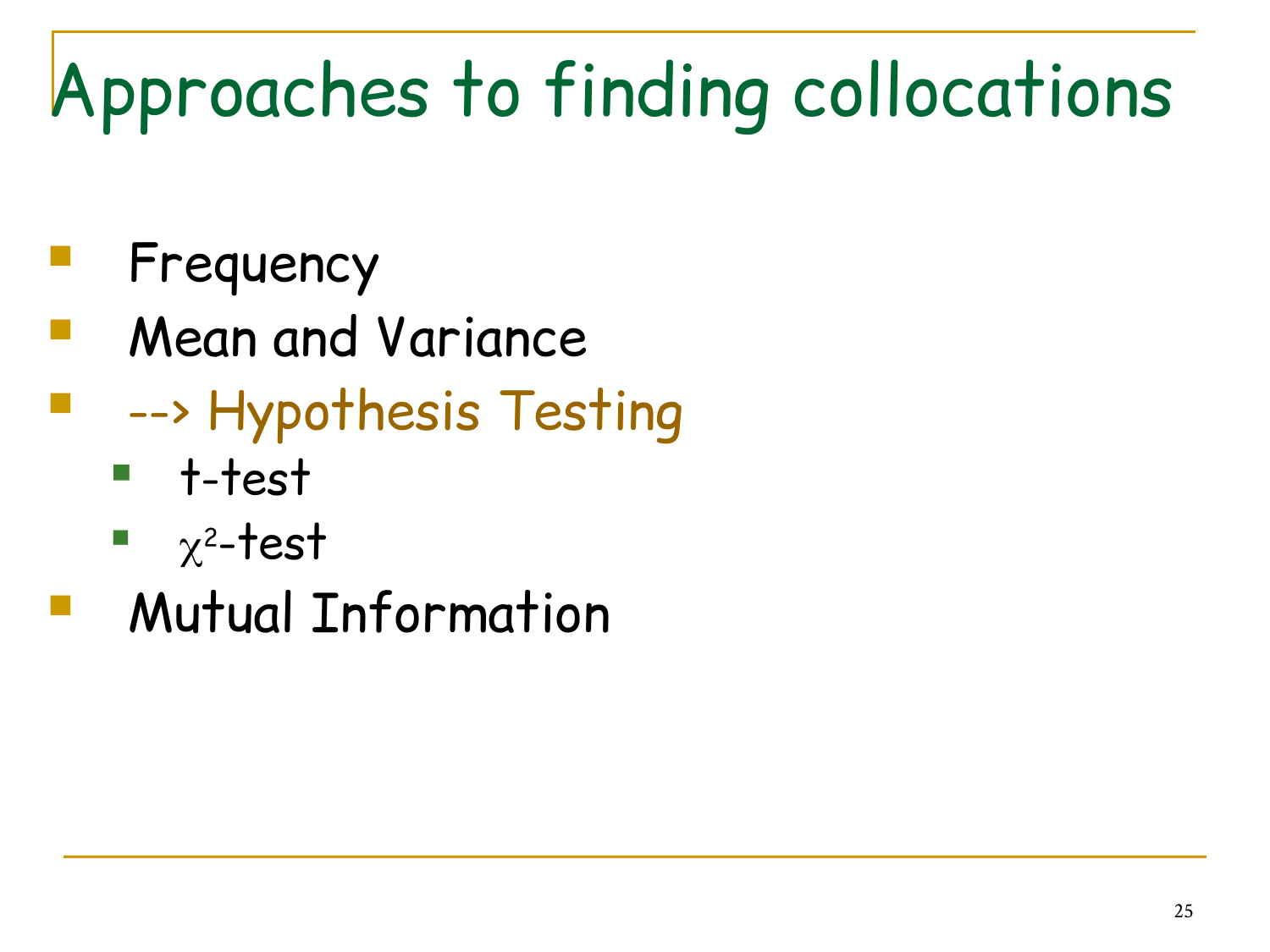

# Approaches to finding collocations
Frequency
Mean and Variance
--> Hypothesis Testing
t-test
χ2-test
Mutual Information
25